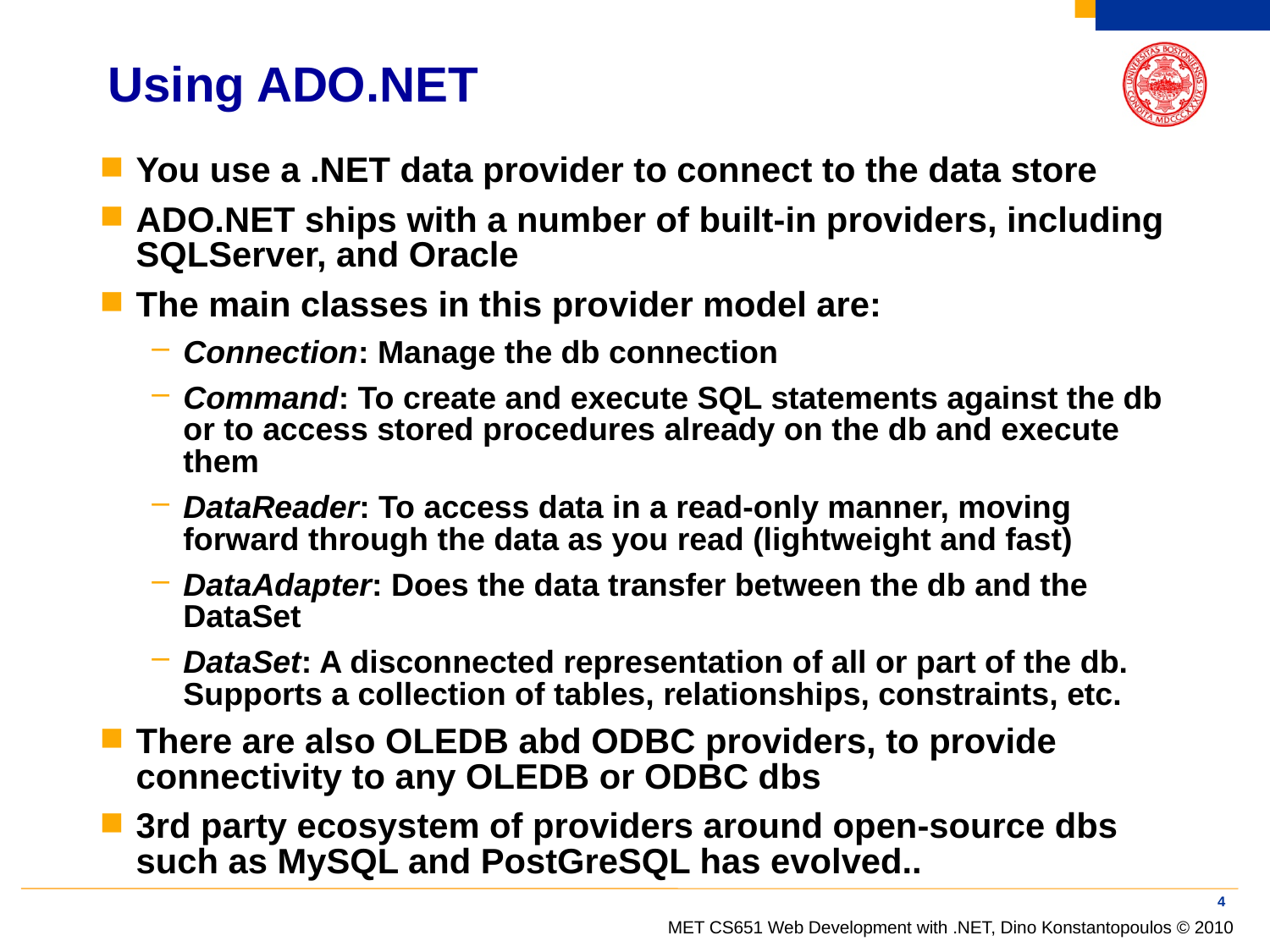

# Using ADO.NET
You use a .NET data provider to connect to the data store
ADO.NET ships with a number of built-in providers, including SQLServer, and Oracle
The main classes in this provider model are:
Connection: Manage the db connection
Command: To create and execute SQL statements against the db or to access stored procedures already on the db and execute them
DataReader: To access data in a read-only manner, moving forward through the data as you read (lightweight and fast)
DataAdapter: Does the data transfer between the db and the DataSet
DataSet: A disconnected representation of all or part of the db. Supports a collection of tables, relationships, constraints, etc.
There are also OLEDB abd ODBC providers, to provide connectivity to any OLEDB or ODBC dbs
3rd party ecosystem of providers around open-source dbs such as MySQL and PostGreSQL has evolved..

4